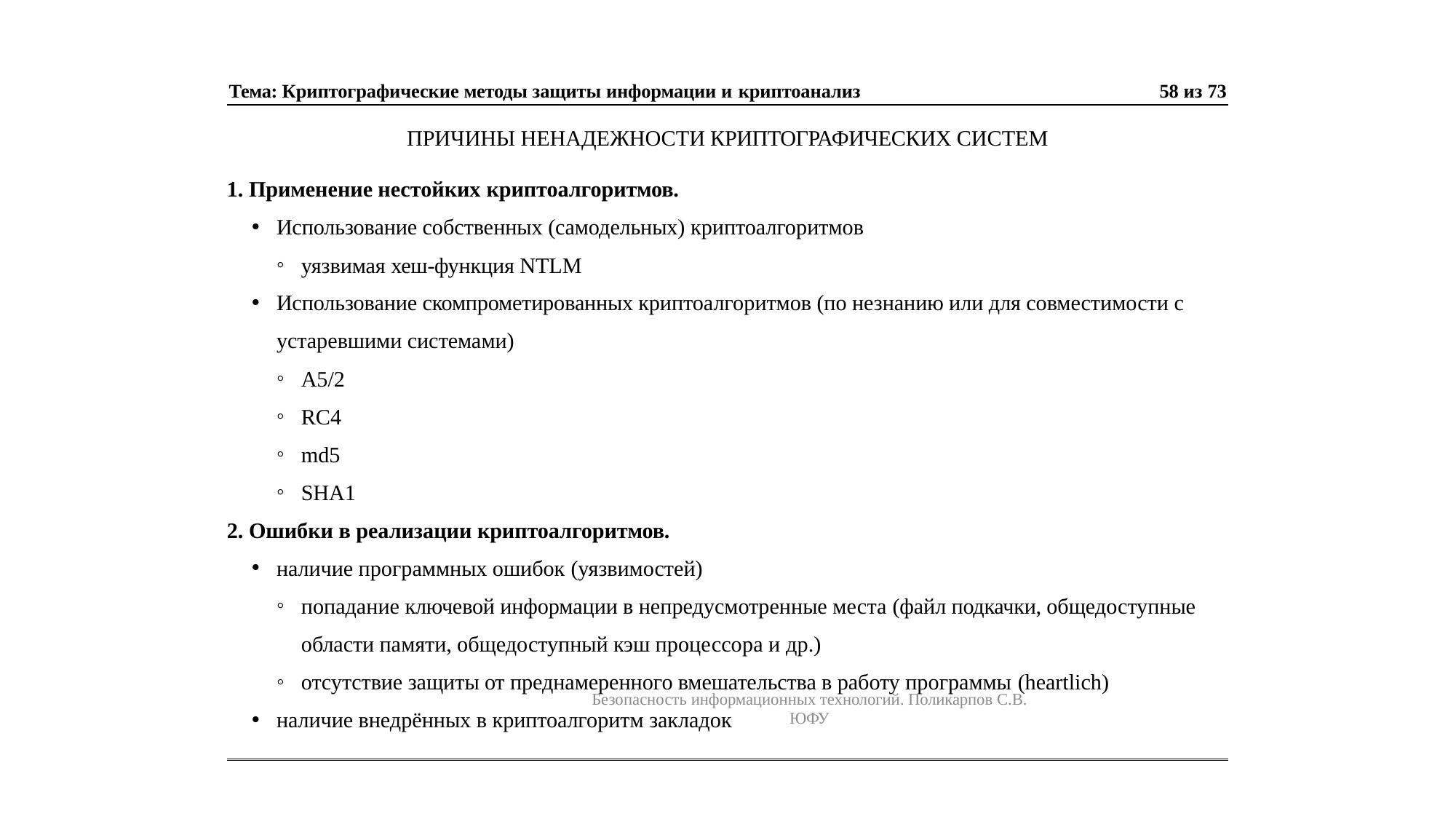

Тема: Криптографические методы защиты информации и криптоанализ
58 из 73

ПРИЧИНЫ НЕНАДЕЖНОСТИ КРИПТОГРАФИЧЕСКИХ СИСТЕМ

Применение нестойких криптоалгоритмов.
Использование собственных (самодельных) криптоалгоритмов
уязвимая хеш-функция NTLM
Использование скомпрометированных криптоалгоритмов (по незнанию или для совместимости с  устаревшими системами)
A5/2
RC4
md5
SHA1
Ошибки в реализации криптоалгоритмов.
наличие программных ошибок (уязвимостей)
попадание ключевой информации в непредусмотренные места (файл подкачки, общедоступные  области памяти, общедоступный кэш процессора и др.)
отсутствие защиты от преднамеренного вмешательства в работу программы (heartlich)
наличие внедрённых в криптоалгоритм закладок
Безопасность информационных технологий. Поликарпов С.В. ЮФУ